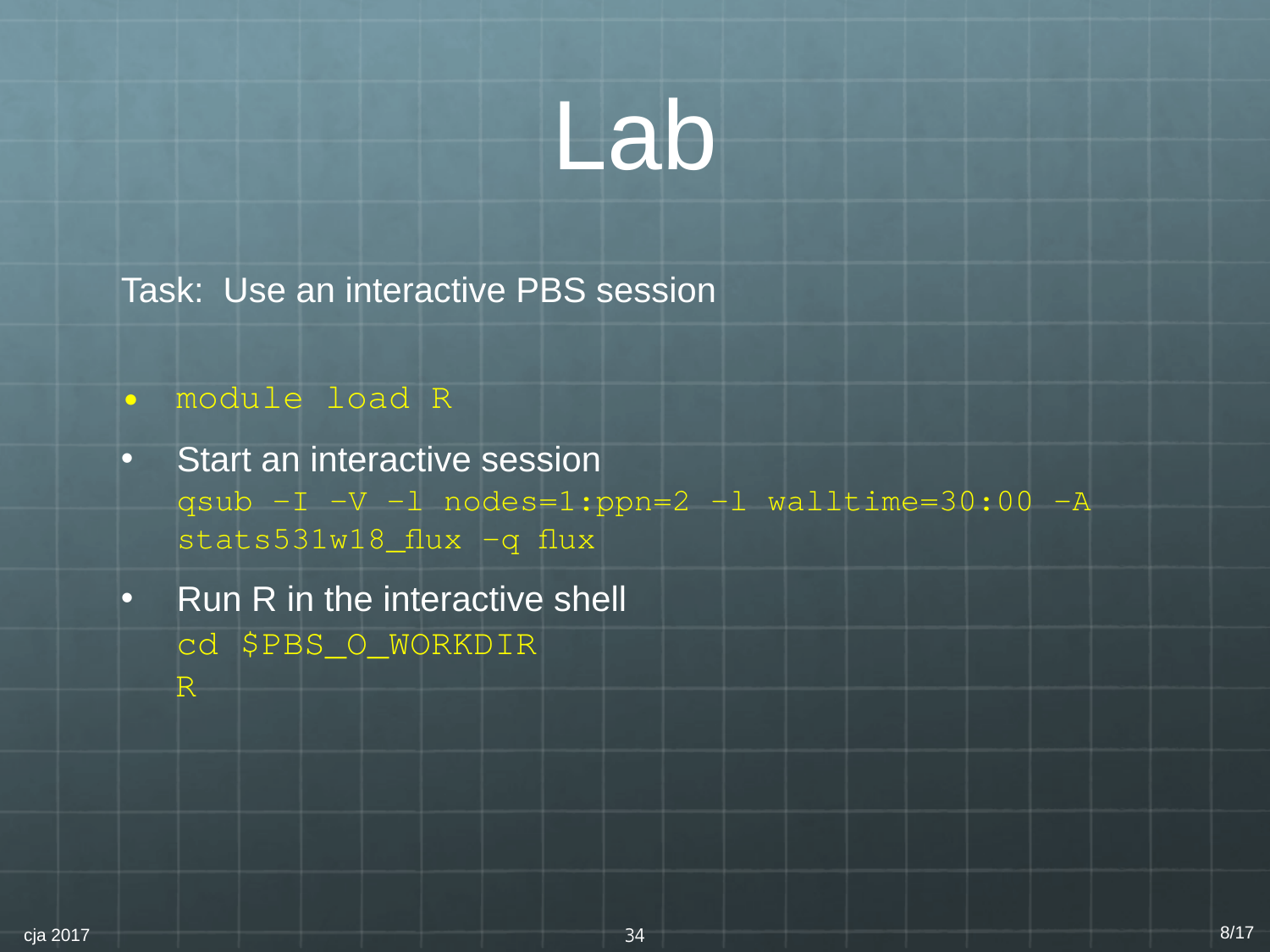

# Lab
Task:  Use an interactive PBS session

module load R
Start an interactive session
qsub -I -V -l nodes=1:ppn=2 -l walltime=30:00 -A stats531w18_flux -q flux
Run R in the interactive shell
cd $PBS_O_WORKDIR
R

34